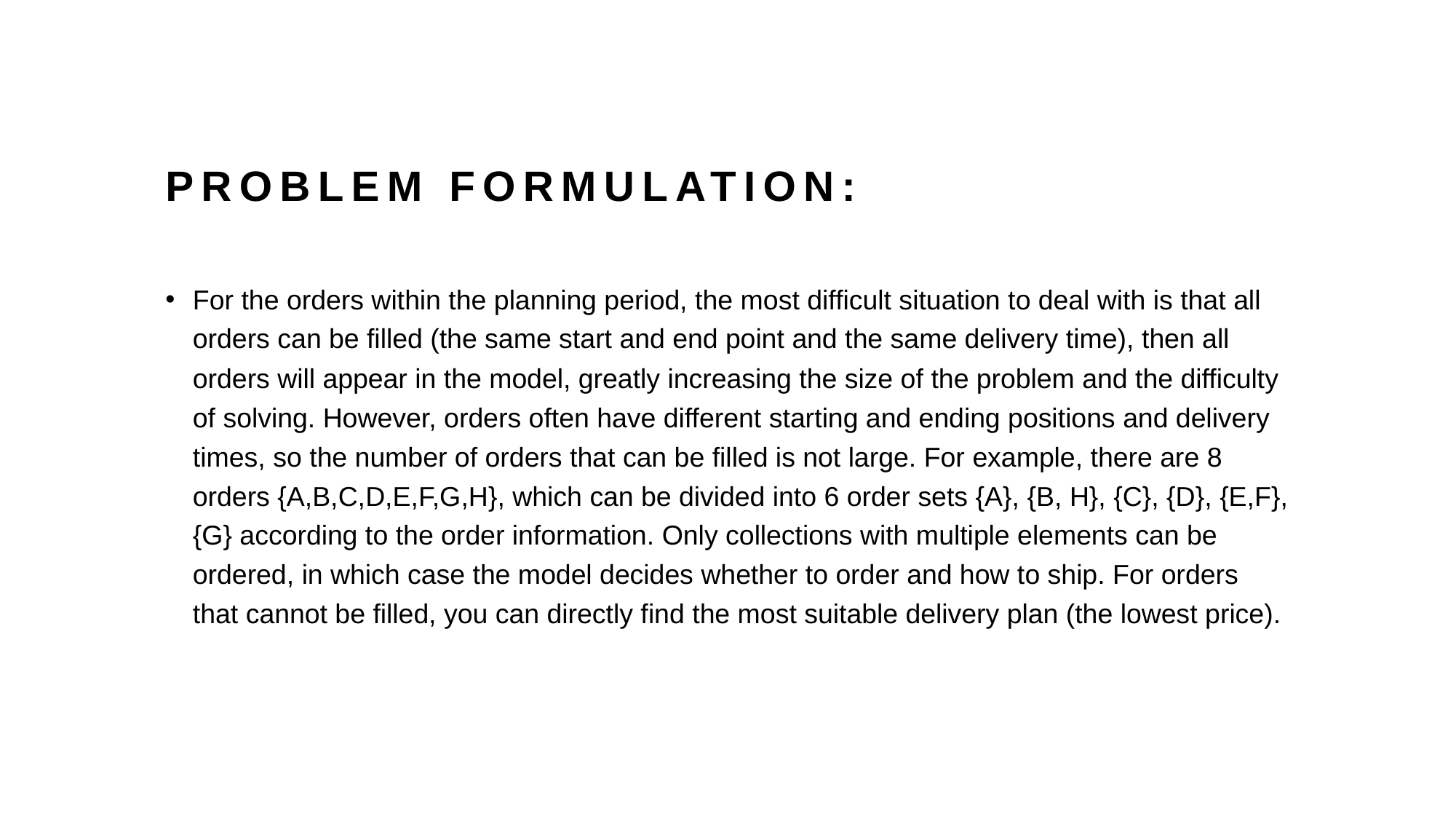

# Problem Formulation:
For the orders within the planning period, the most difficult situation to deal with is that all orders can be filled (the same start and end point and the same delivery time), then all orders will appear in the model, greatly increasing the size of the problem and the difficulty of solving. However, orders often have different starting and ending positions and delivery times, so the number of orders that can be filled is not large. For example, there are 8 orders {A,B,C,D,E,F,G,H}, which can be divided into 6 order sets {A}, {B, H}, {C}, {D}, {E,F}, {G} according to the order information. Only collections with multiple elements can be ordered, in which case the model decides whether to order and how to ship. For orders that cannot be filled, you can directly find the most suitable delivery plan (the lowest price).